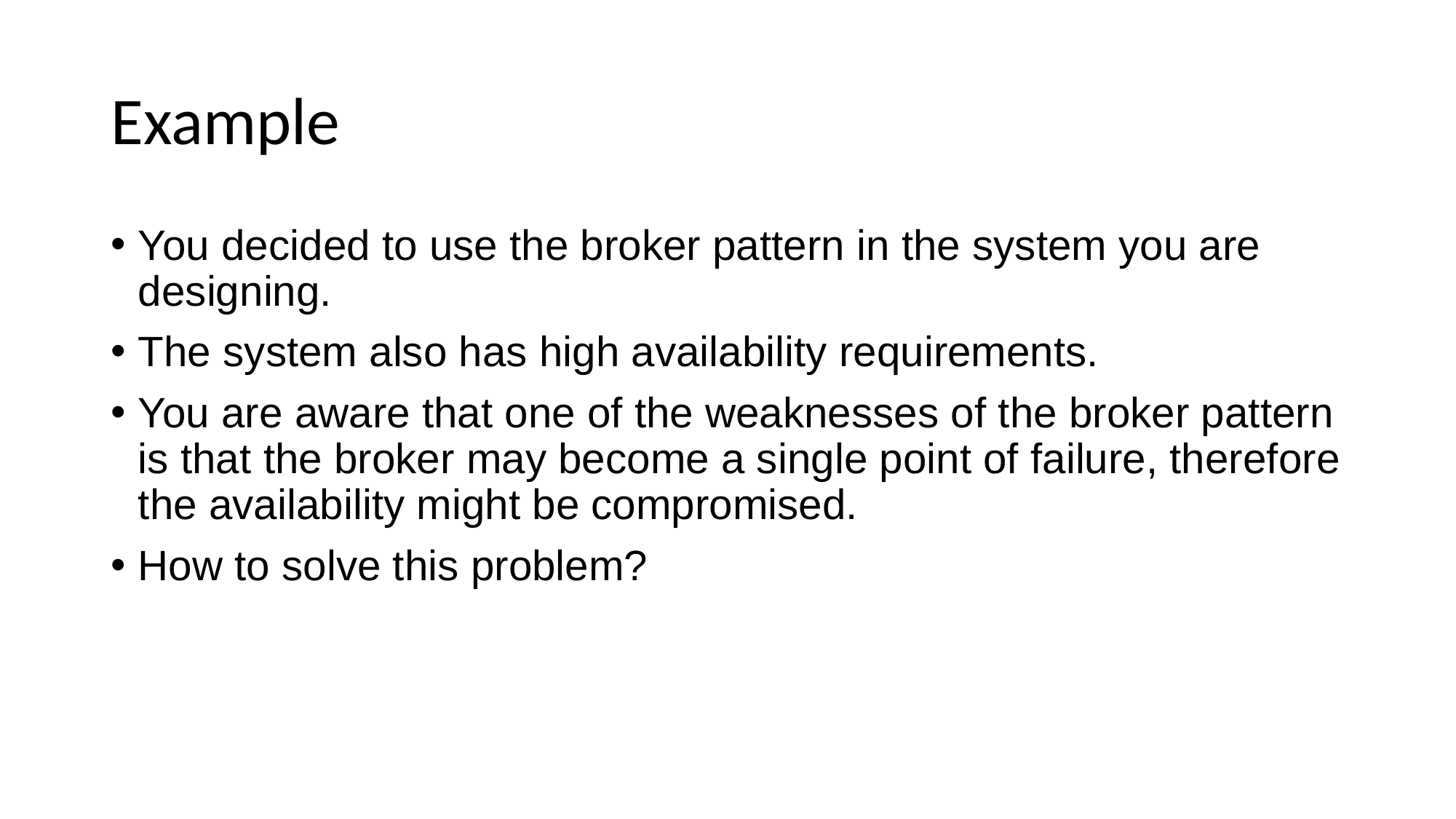

# Example
You decided to use the broker pattern in the system you are designing.
The system also has high availability requirements.
You are aware that one of the weaknesses of the broker pattern is that the broker may become a single point of failure, therefore the availability might be compromised.
How to solve this problem?